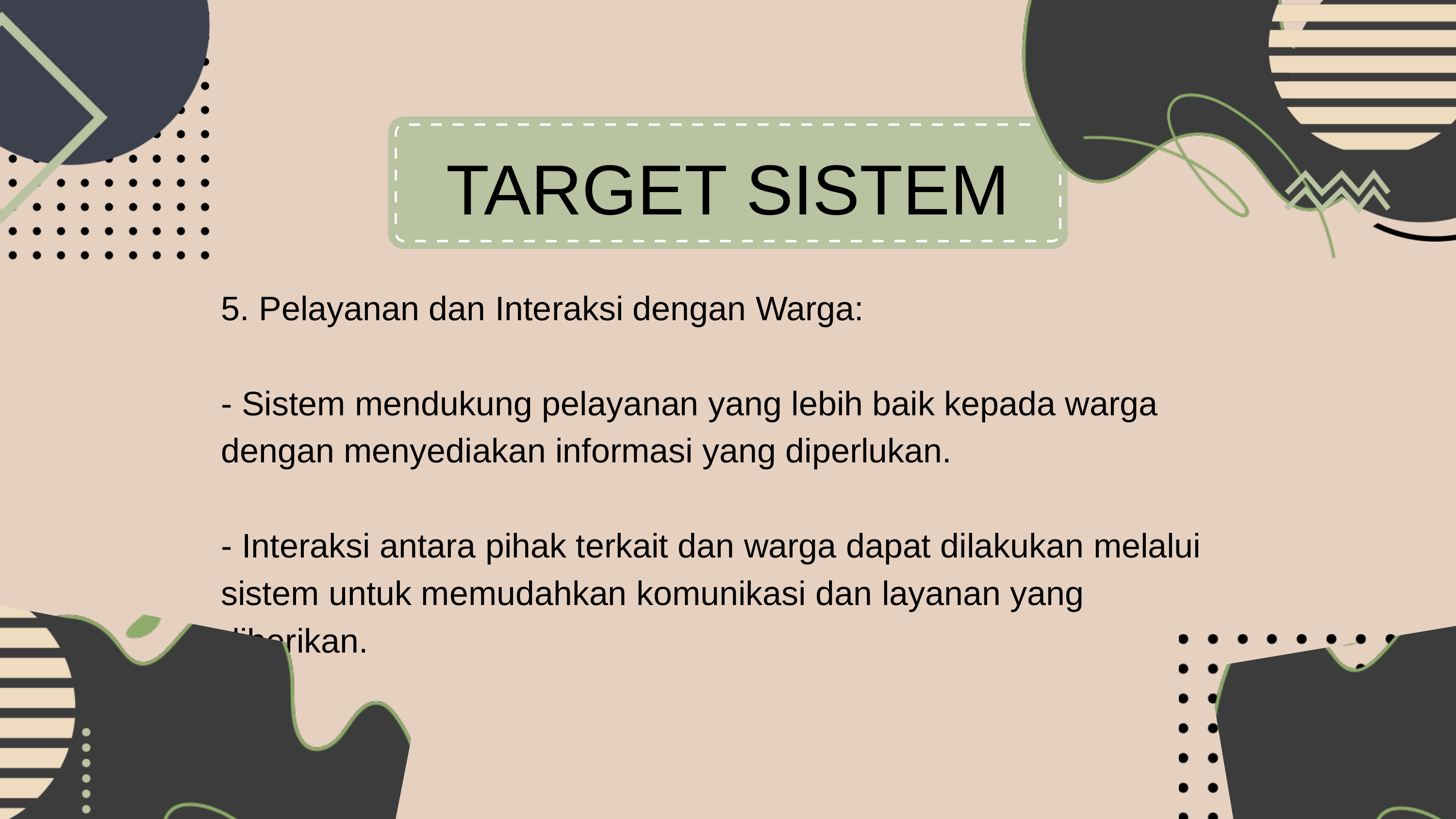

TARGET SISTEM
5. Pelayanan dan Interaksi dengan Warga:

- Sistem mendukung pelayanan yang lebih baik kepada warga dengan menyediakan informasi yang diperlukan.

- Interaksi antara pihak terkait dan warga dapat dilakukan melalui sistem untuk memudahkan komunikasi dan layanan yang diberikan.